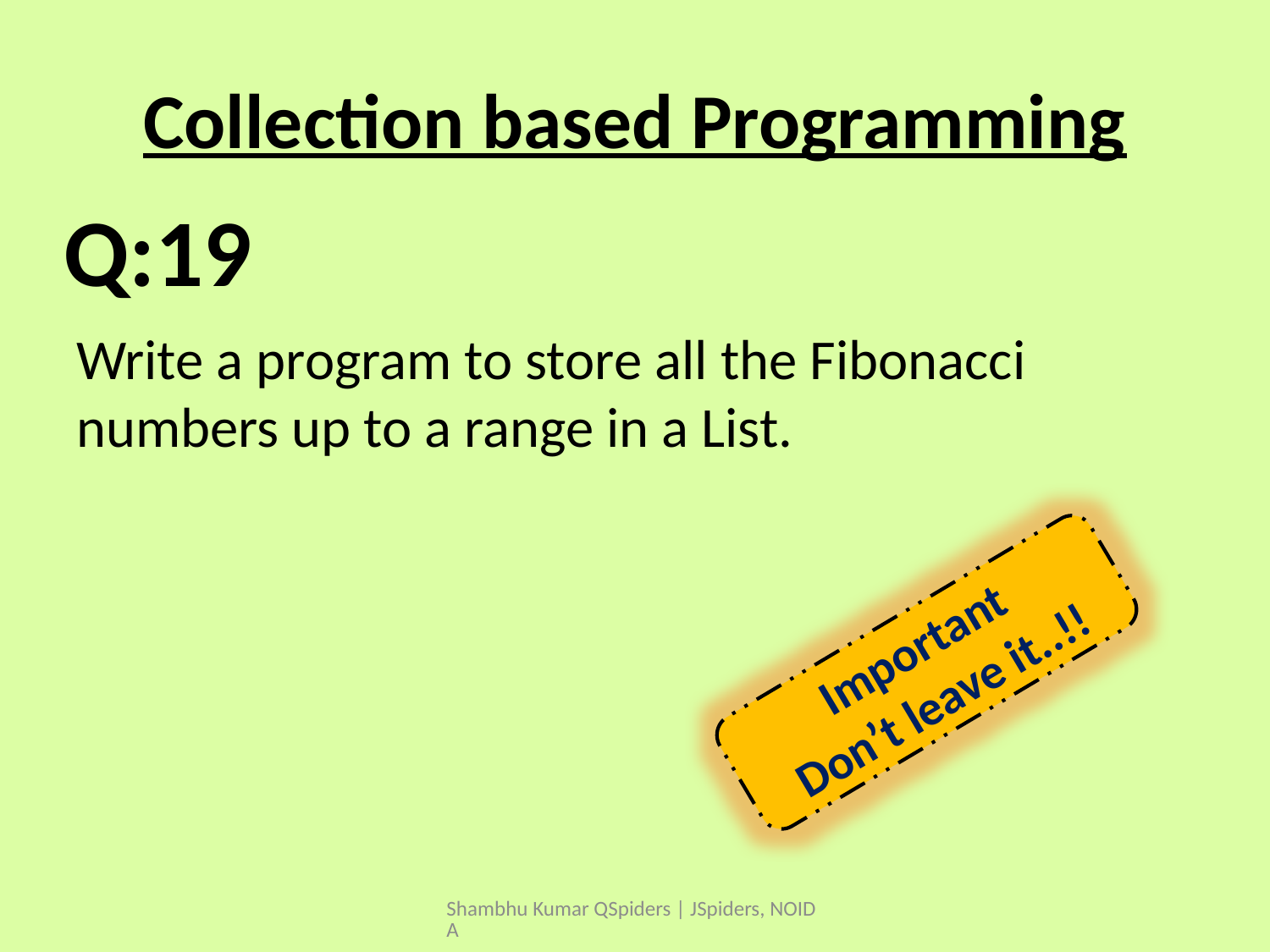

# Collection based Programming

Write a program to store all the Fibonacci numbers up to a range in a List.
Q:19
Important
Don’t leave it..!!
Shambhu Kumar QSpiders | JSpiders, NOIDA